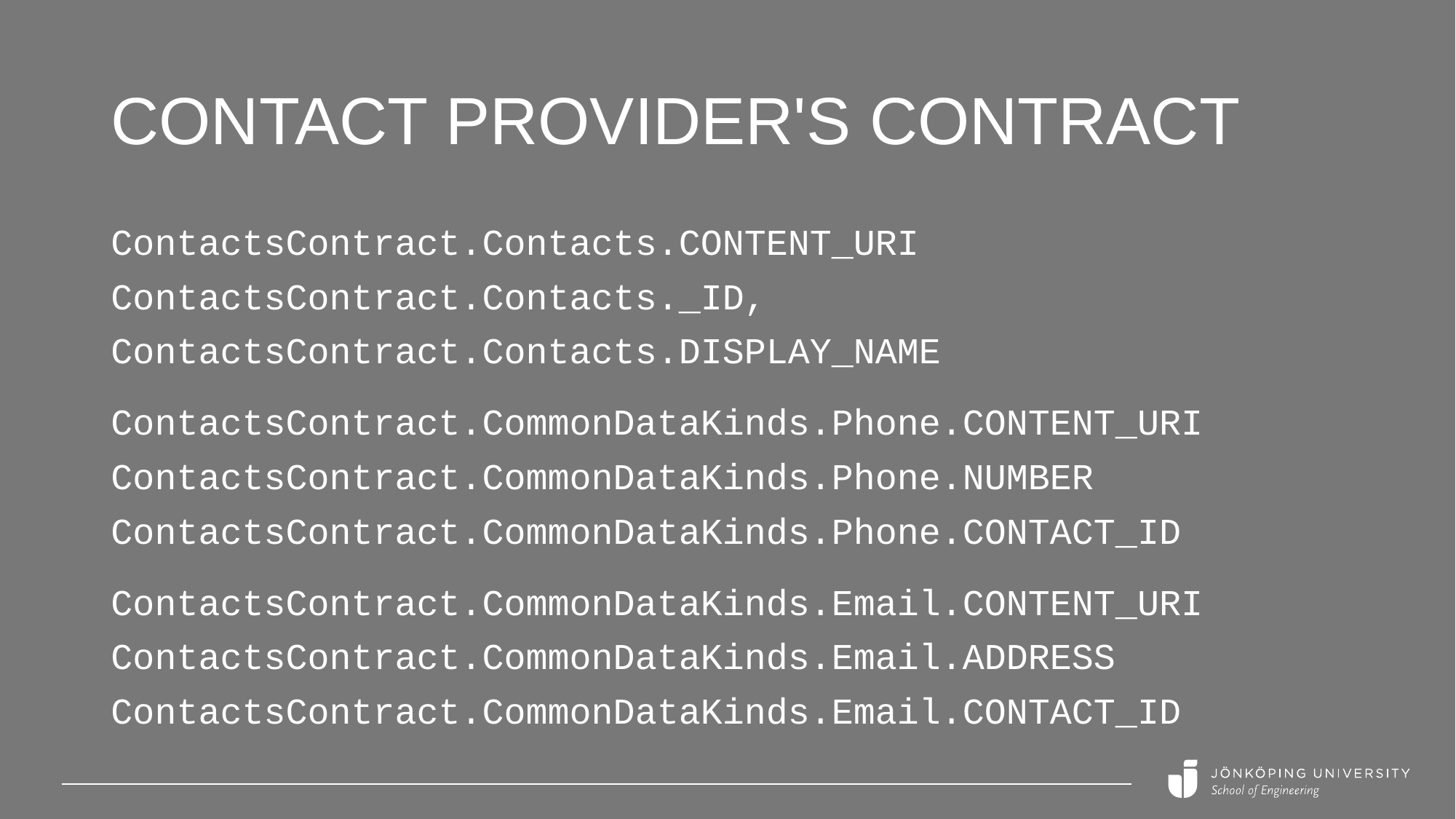

# Contact provider's contract
ContactsContract.Contacts.CONTENT_URI
ContactsContract.Contacts._ID,
ContactsContract.Contacts.DISPLAY_NAME

ContactsContract.CommonDataKinds.Phone.CONTENT_URI
ContactsContract.CommonDataKinds.Phone.NUMBER
ContactsContract.CommonDataKinds.Phone.CONTACT_ID

ContactsContract.CommonDataKinds.Email.CONTENT_URI
ContactsContract.CommonDataKinds.Email.ADDRESS
ContactsContract.CommonDataKinds.Email.CONTACT_ID